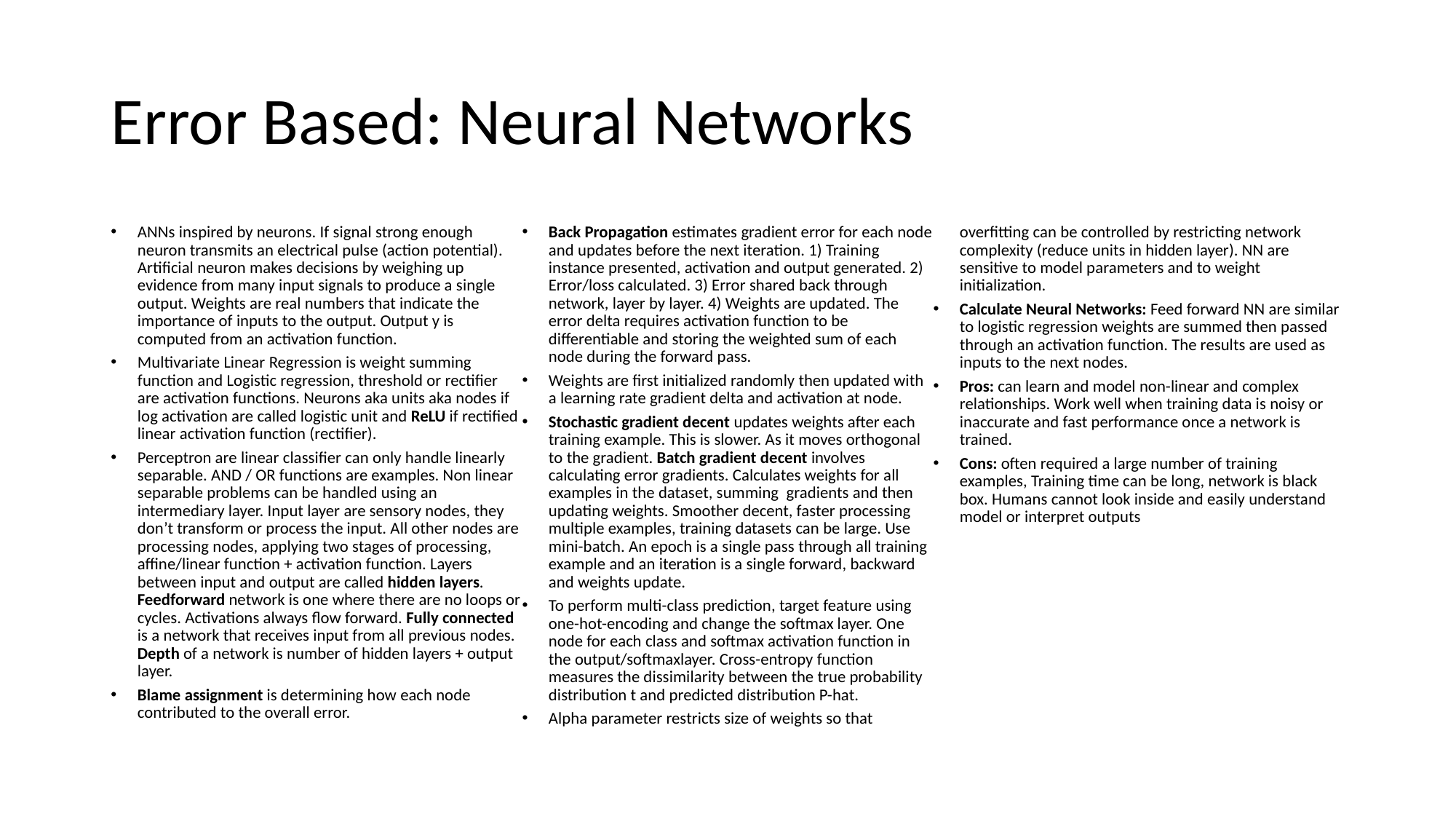

# Error Based: Neural Networks
ANNs inspired by neurons. If signal strong enough neuron transmits an electrical pulse (action potential). Artificial neuron makes decisions by weighing up evidence from many input signals to produce a single output. Weights are real numbers that indicate the importance of inputs to the output. Output y is computed from an activation function.
Multivariate Linear Regression is weight summing function and Logistic regression, threshold or rectifier are activation functions. Neurons aka units aka nodes if log activation are called logistic unit and ReLU if rectified linear activation function (rectifier).
Perceptron are linear classifier can only handle linearly separable. AND / OR functions are examples. Non linear separable problems can be handled using an intermediary layer. Input layer are sensory nodes, they don’t transform or process the input. All other nodes are processing nodes, applying two stages of processing, affine/linear function + activation function. Layers between input and output are called hidden layers. Feedforward network is one where there are no loops or cycles. Activations always flow forward. Fully connected is a network that receives input from all previous nodes. Depth of a network is number of hidden layers + output layer.
Blame assignment is determining how each node contributed to the overall error.
Back Propagation estimates gradient error for each node and updates before the next iteration. 1) Training instance presented, activation and output generated. 2) Error/loss calculated. 3) Error shared back through network, layer by layer. 4) Weights are updated. The error delta requires activation function to be differentiable and storing the weighted sum of each node during the forward pass.
Weights are first initialized randomly then updated with a learning rate gradient delta and activation at node.
Stochastic gradient decent updates weights after each training example. This is slower. As it moves orthogonal to the gradient. Batch gradient decent involves calculating error gradients. Calculates weights for all examples in the dataset, summing  gradients and then updating weights. Smoother decent, faster processing multiple examples, training datasets can be large. Use mini-batch. An epoch is a single pass through all training example and an iteration is a single forward, backward and weights update.
To perform multi-class prediction, target feature using one-hot-encoding and change the softmax layer. One node for each class and softmax activation function in the output/softmaxlayer. Cross-entropy function measures the dissimilarity between the true probability distribution t and predicted distribution P-hat.
Alpha parameter restricts size of weights so that overfitting can be controlled by restricting network complexity (reduce units in hidden layer). NN are sensitive to model parameters and to weight initialization.
Calculate Neural Networks: Feed forward NN are similar to logistic regression weights are summed then passed through an activation function. The results are used as inputs to the next nodes.
Pros: can learn and model non-linear and complex relationships. Work well when training data is noisy or inaccurate and fast performance once a network is trained.
Cons: often required a large number of training examples, Training time can be long, network is black box. Humans cannot look inside and easily understand model or interpret outputs